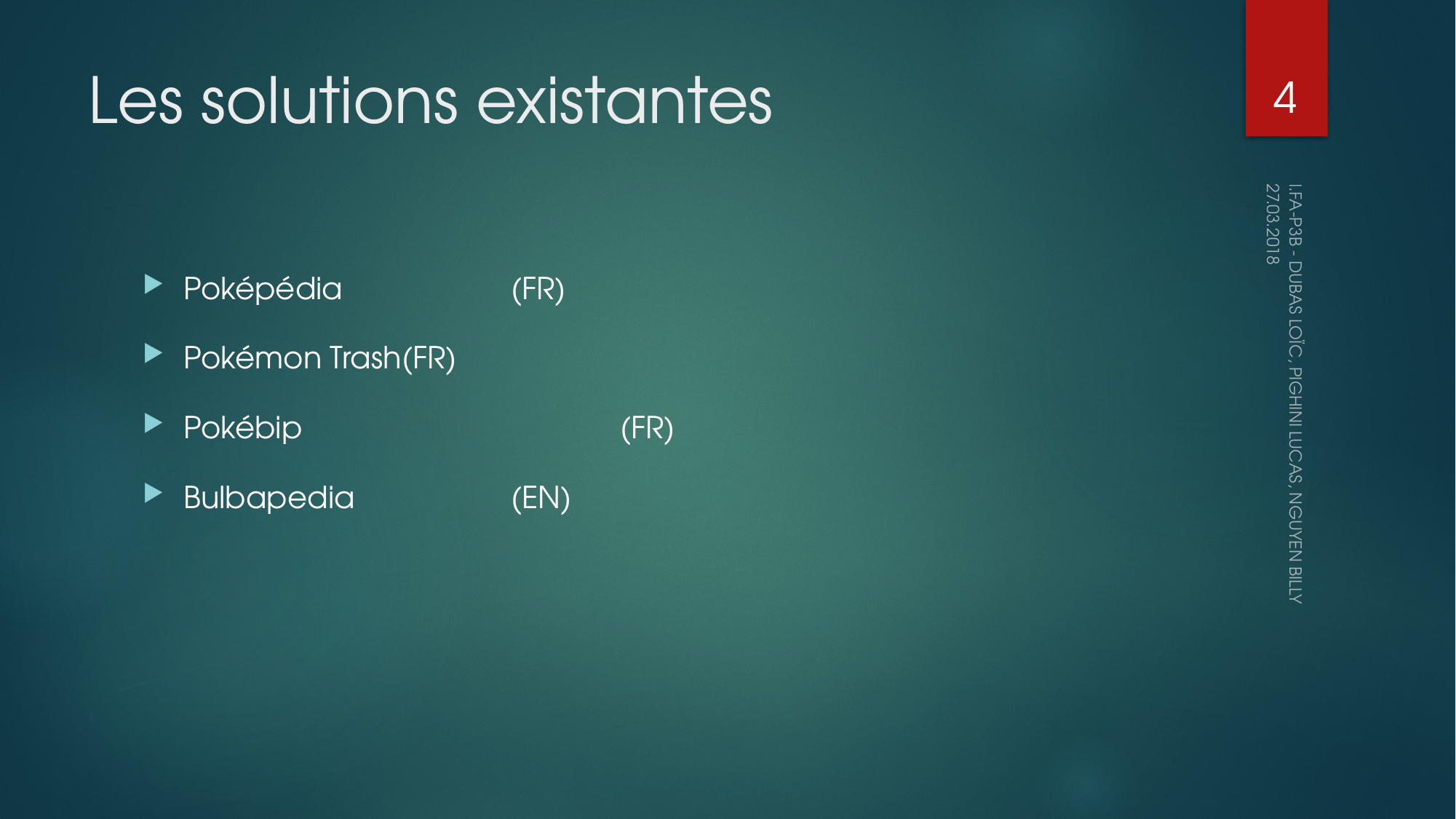

4
# Les solutions existantes
27.03.2018
Poképédia		(FR)
Pokémon Trash	(FR)
Pokébip			(FR)
Bulbapedia		(EN)
I.FA-P3B - DUBAS LOÏC, PIGHINI LUCAS, NGUYEN BILLY